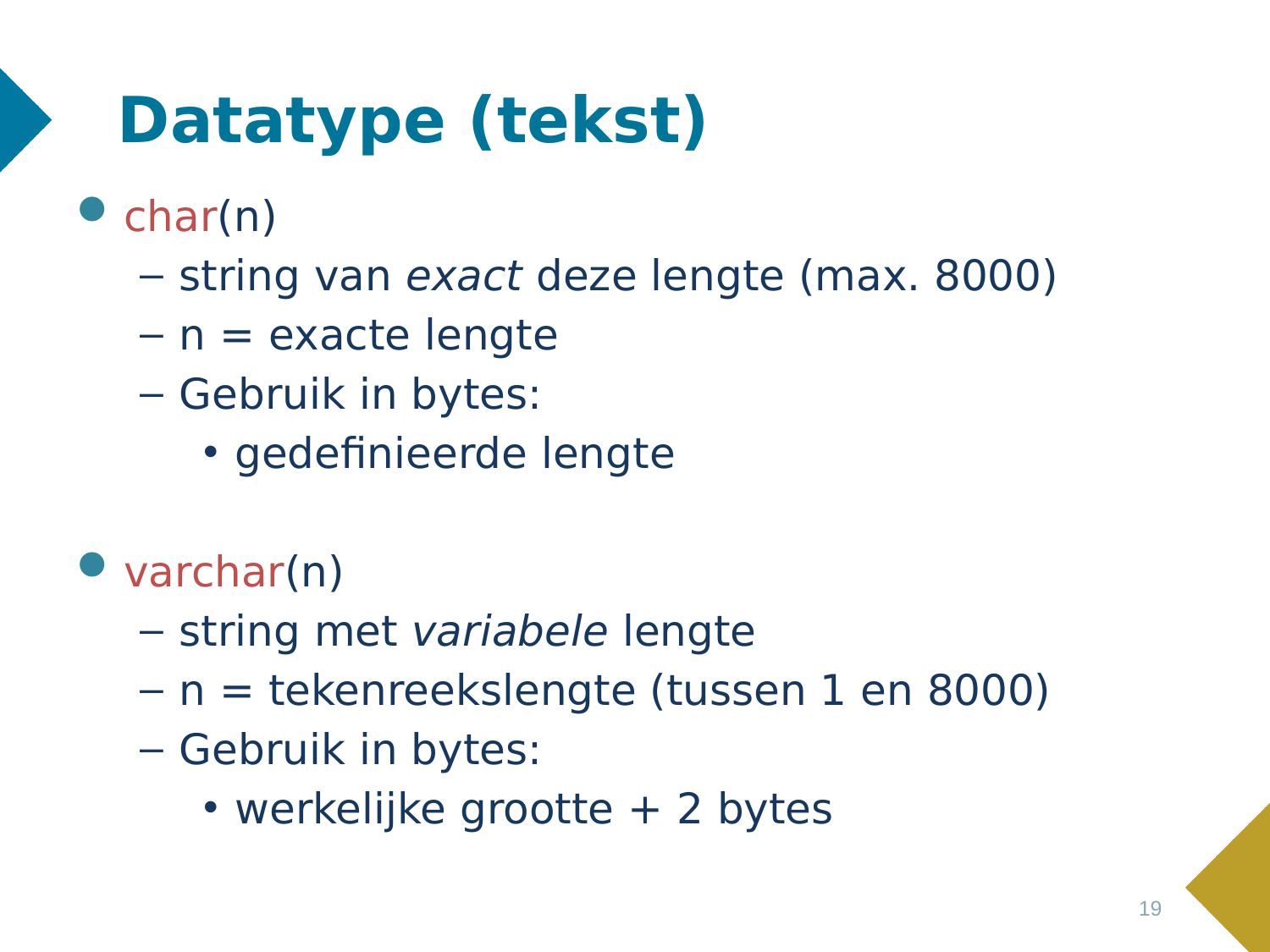

# Datatype (tekst)
char(n)
string van exact deze lengte (max. 8000)
n = exacte lengte
Gebruik in bytes:
gedefinieerde lengte

varchar(n)
string met variabele lengte
n = tekenreekslengte (tussen 1 en 8000)
Gebruik in bytes:
werkelijke grootte + 2 bytes
19